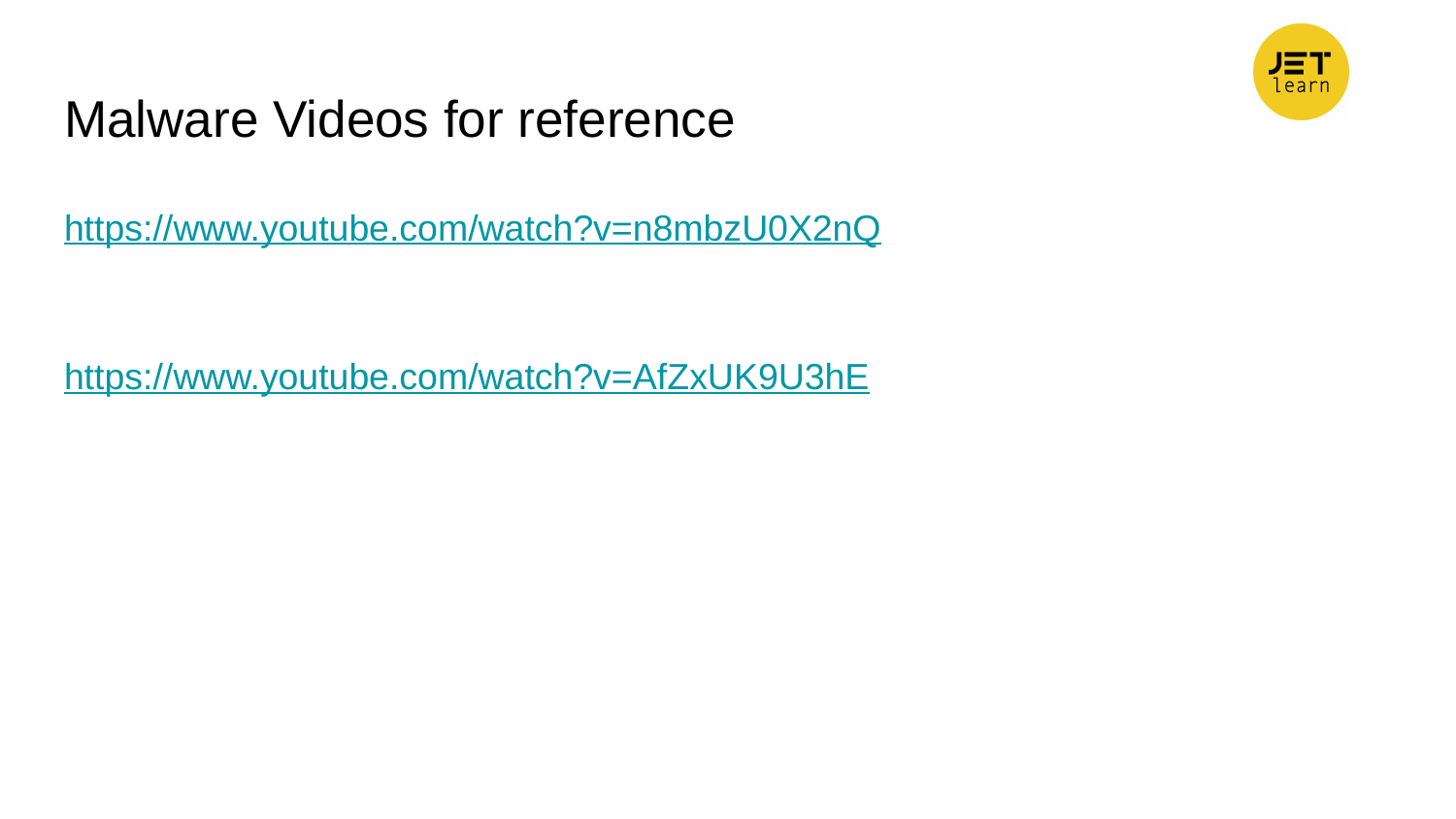

# Malware Videos for reference
https://www.youtube.com/watch?v=n8mbzU0X2nQ

https://www.youtube.com/watch?v=AfZxUK9U3hE